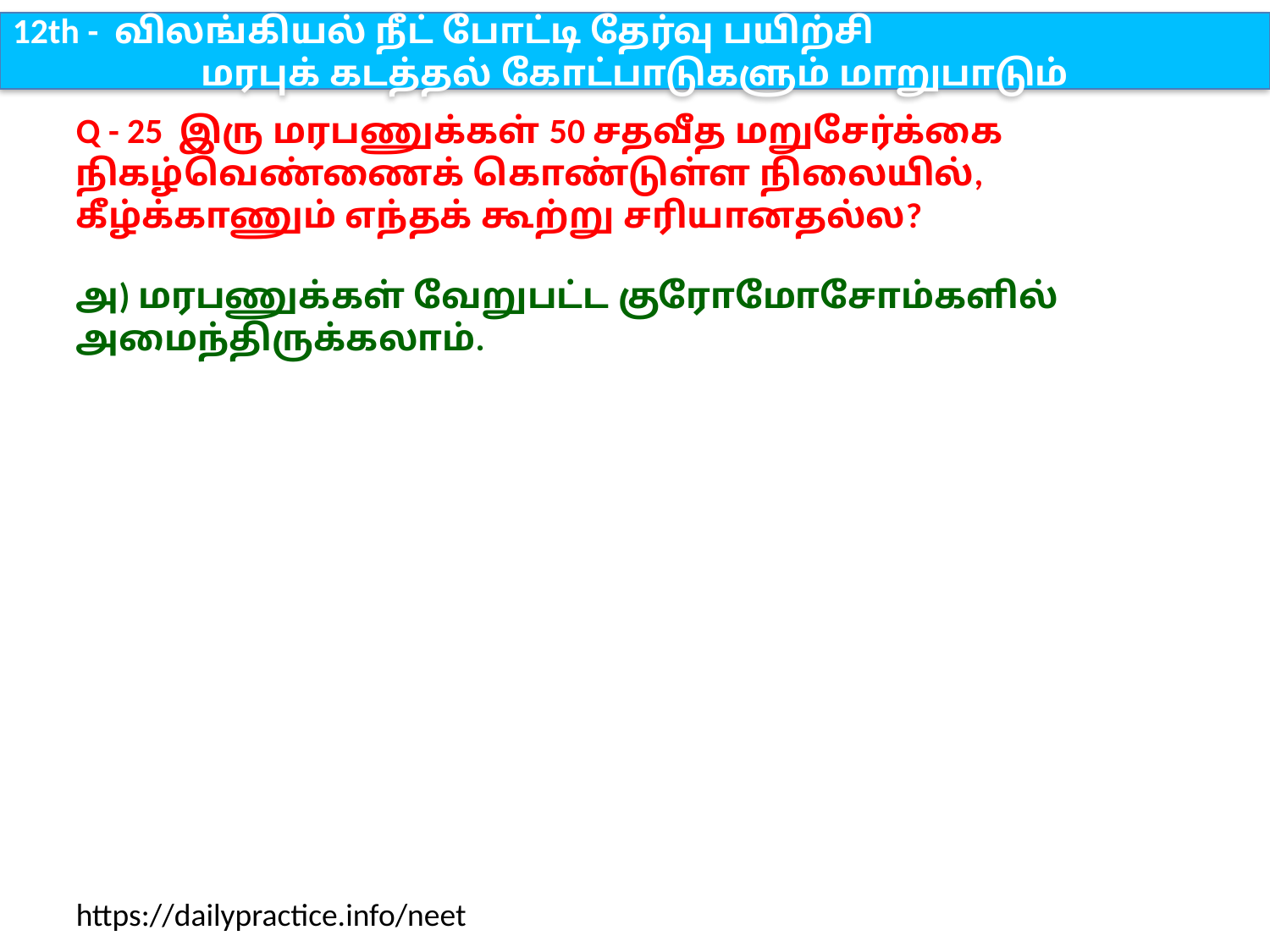

12th -  விலங்கியல் நீட் போட்டி தேர்வு பயிற்சி
மரபுக் கடத்தல் கோட்பாடுகளும் மாறுபாடும்

Q - 25  இரு மரபணுக்கள் 50 சதவீத மறுசேர்க்கை நிகழ்வெண்ணைக் கொண்டுள்ள நிலையில், கீழ்க்காணும் எந்தக் கூற்று சரியானதல்ல?

அ) மரபணுக்கள் வேறுபட்ட குரோமோசோம்களில் அமைந்திருக்கலாம்.
https://dailypractice.info/neet